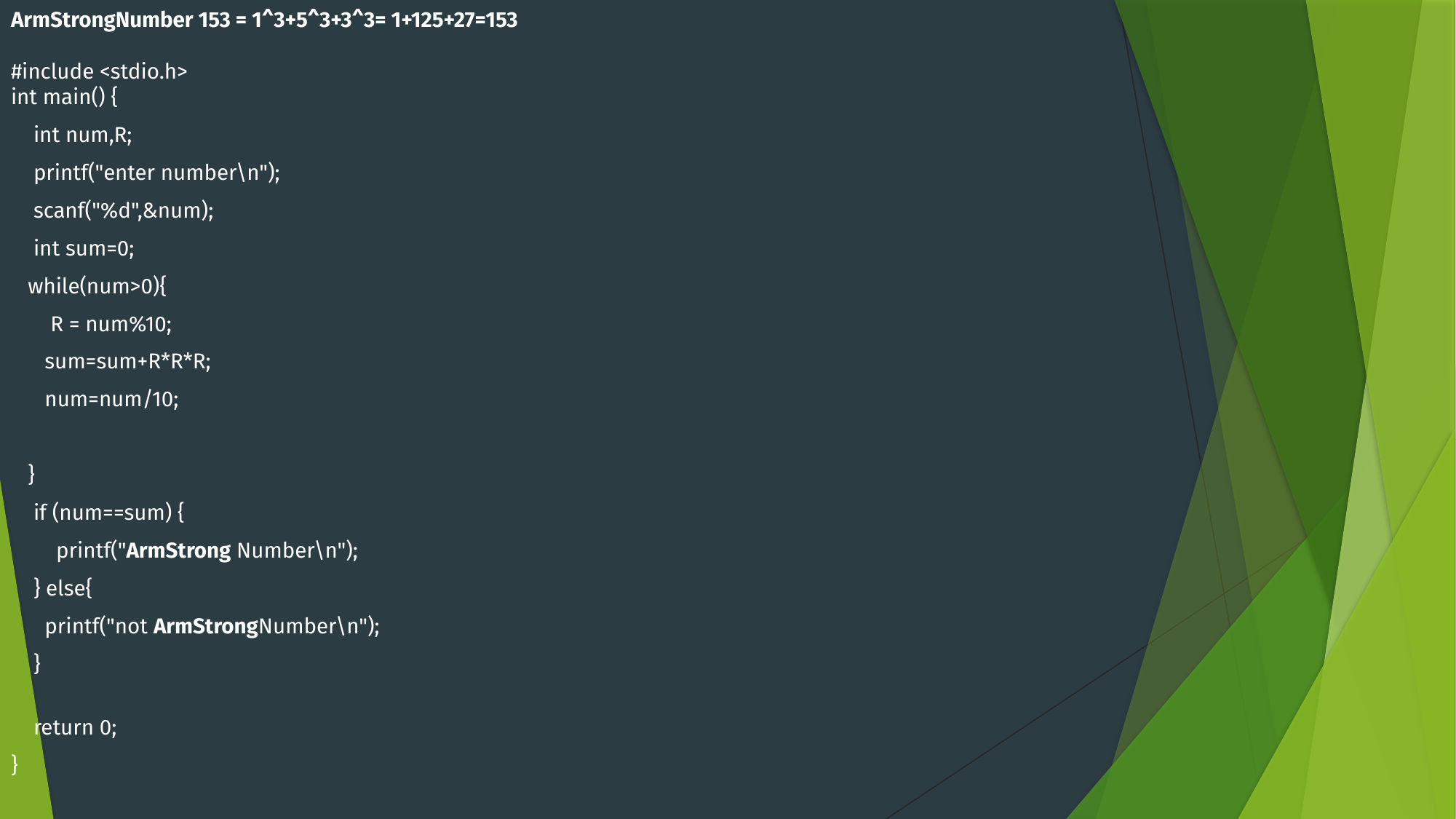

ArmStrongNumber 153 = 1^3+5^3+3^3= 1+125+27=153
#include <stdio.h>
int main() {
    int num,R;
    printf("enter number\n");
    scanf("%d",&num);
    int sum=0;
   while(num>0){
       R = num%10;
      sum=sum+R*R*R;
      num=num/10;

   }
    if (num==sum) {
        printf("ArmStrong Number\n");
    } else{
      printf("not ArmStrongNumber\n");
    }
    return 0;
}